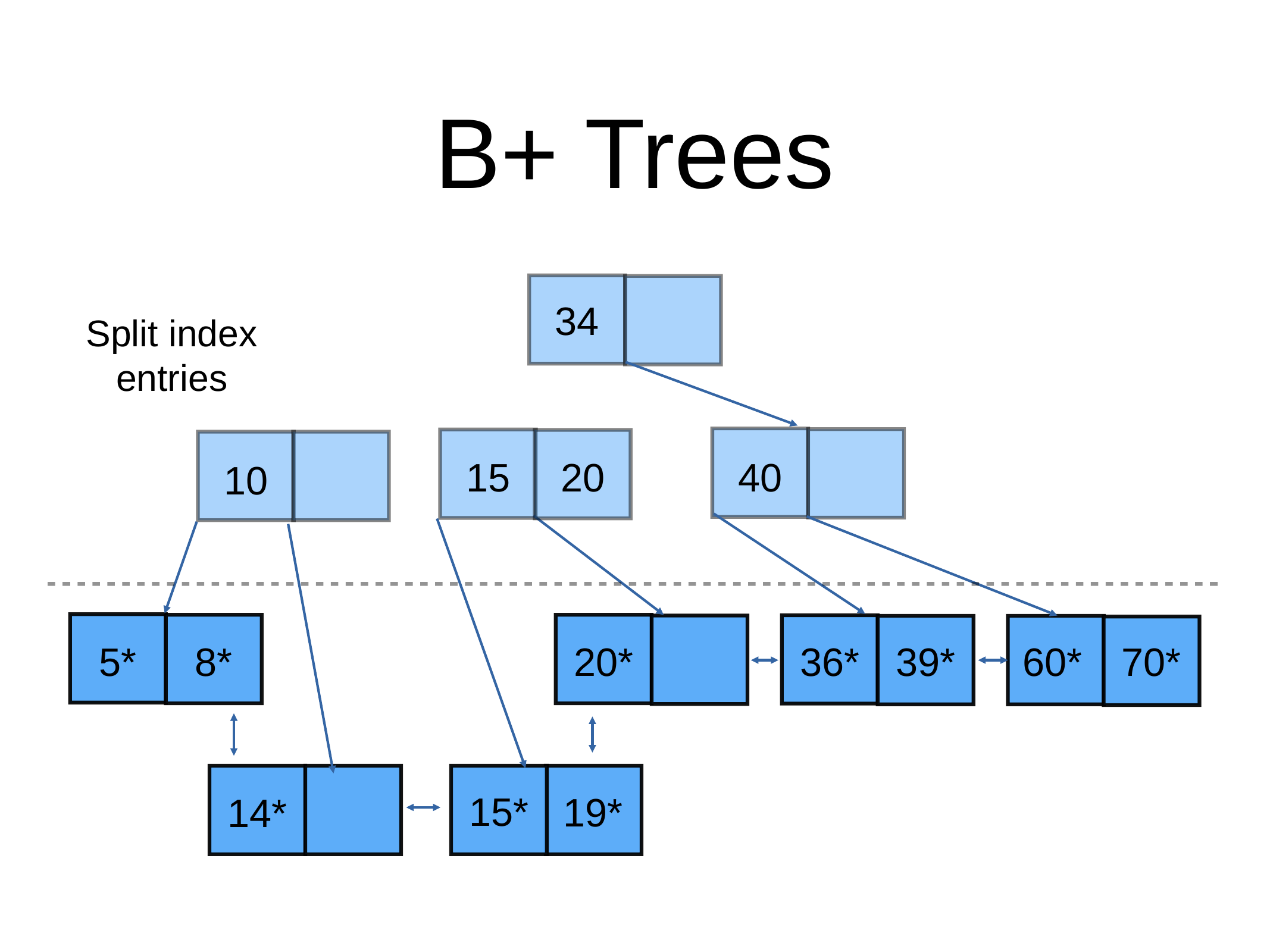

# B+ Trees

Split index
entries
34

20
15
40
10

5*
8*
20*
36*
39*
60*
70*

15*
19*
14*